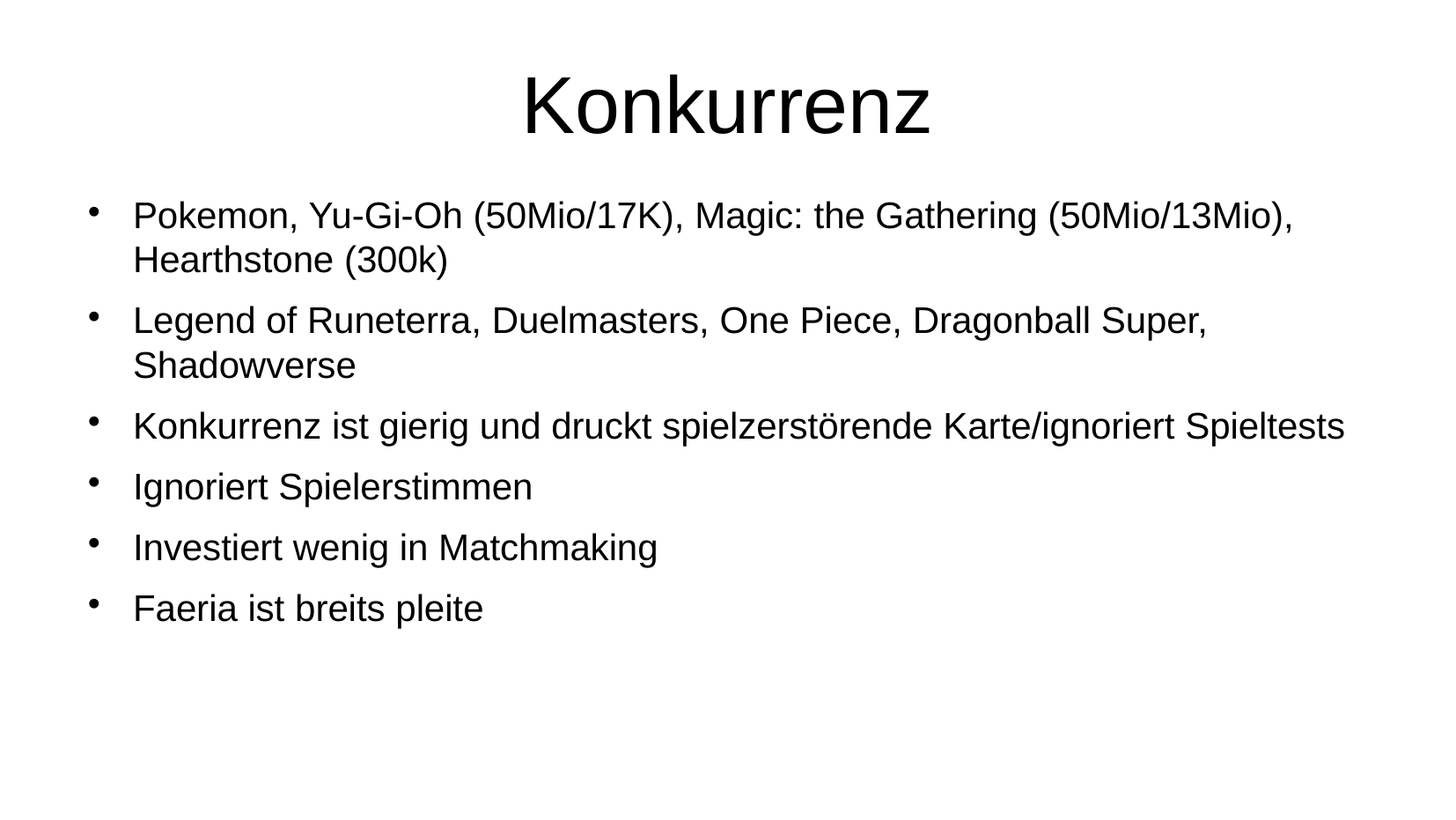

# Konkurrenz
Pokemon, Yu-Gi-Oh (50Mio/17K), Magic: the Gathering (50Mio/13Mio), Hearthstone (300k)
Legend of Runeterra, Duelmasters, One Piece, Dragonball Super, Shadowverse
Konkurrenz ist gierig und druckt spielzerstörende Karte/ignoriert Spieltests
Ignoriert Spielerstimmen
Investiert wenig in Matchmaking
Faeria ist breits pleite